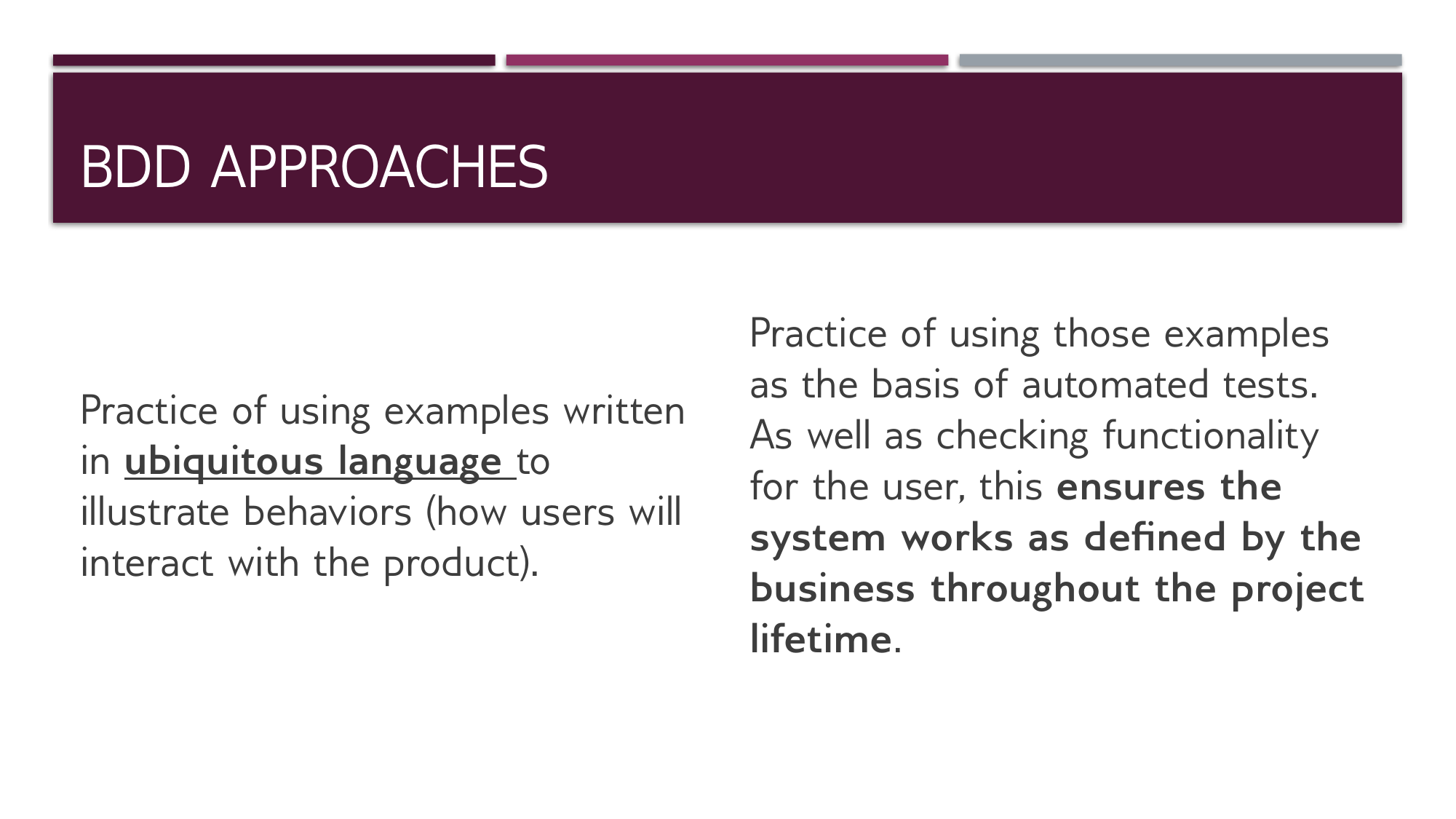

# BDD Approaches
Practice of using examples written in ubiquitous language to illustrate behaviors (how users will interact with the product).
Practice of using those examples as the basis of automated tests. As well as checking functionality for the user, this ensures the system works as defined by the business throughout the project lifetime.